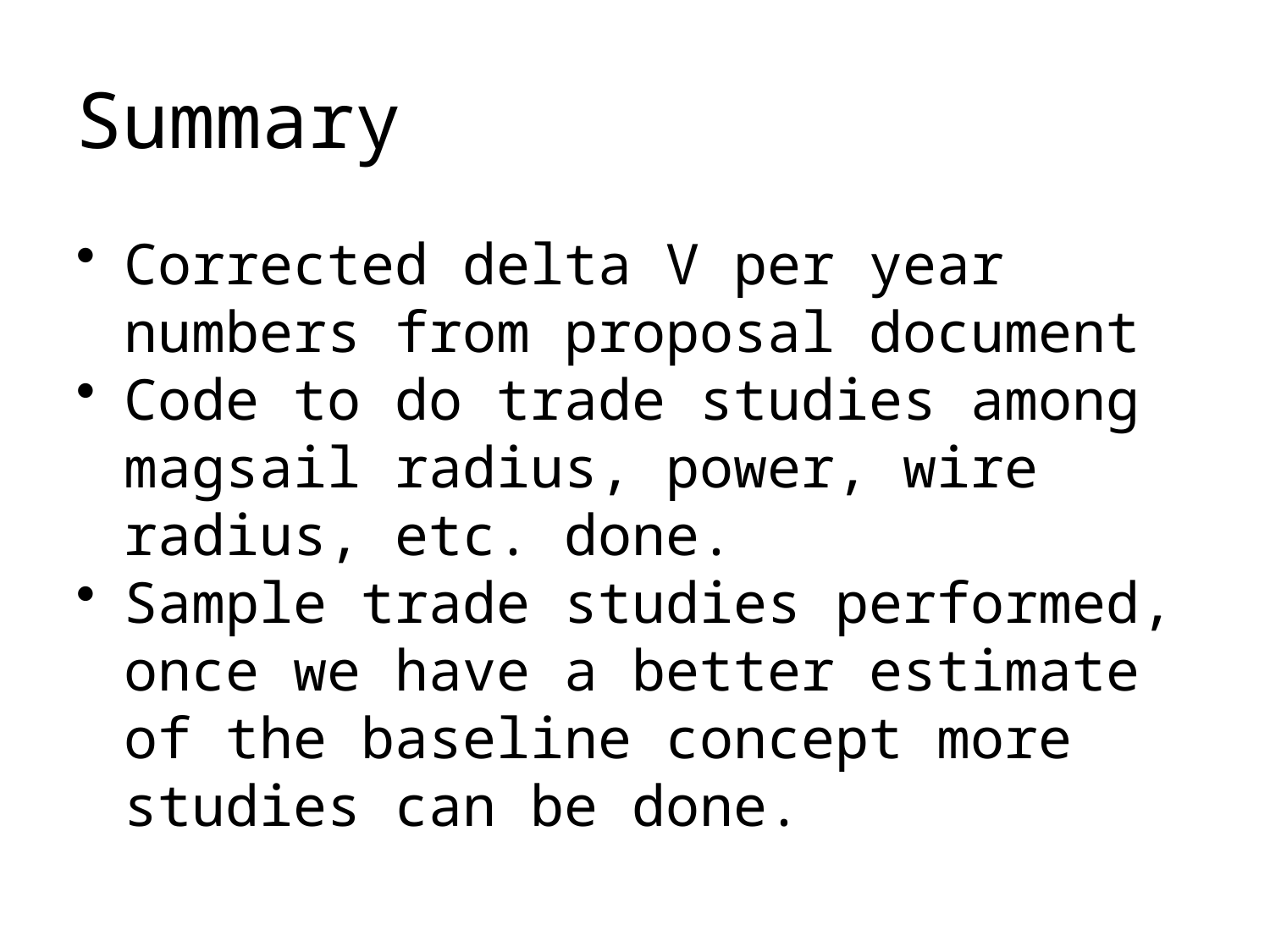

# Summary
Corrected delta V per year numbers from proposal document
Code to do trade studies among magsail radius, power, wire radius, etc. done.
Sample trade studies performed, once we have a better estimate of the baseline concept more studies can be done.